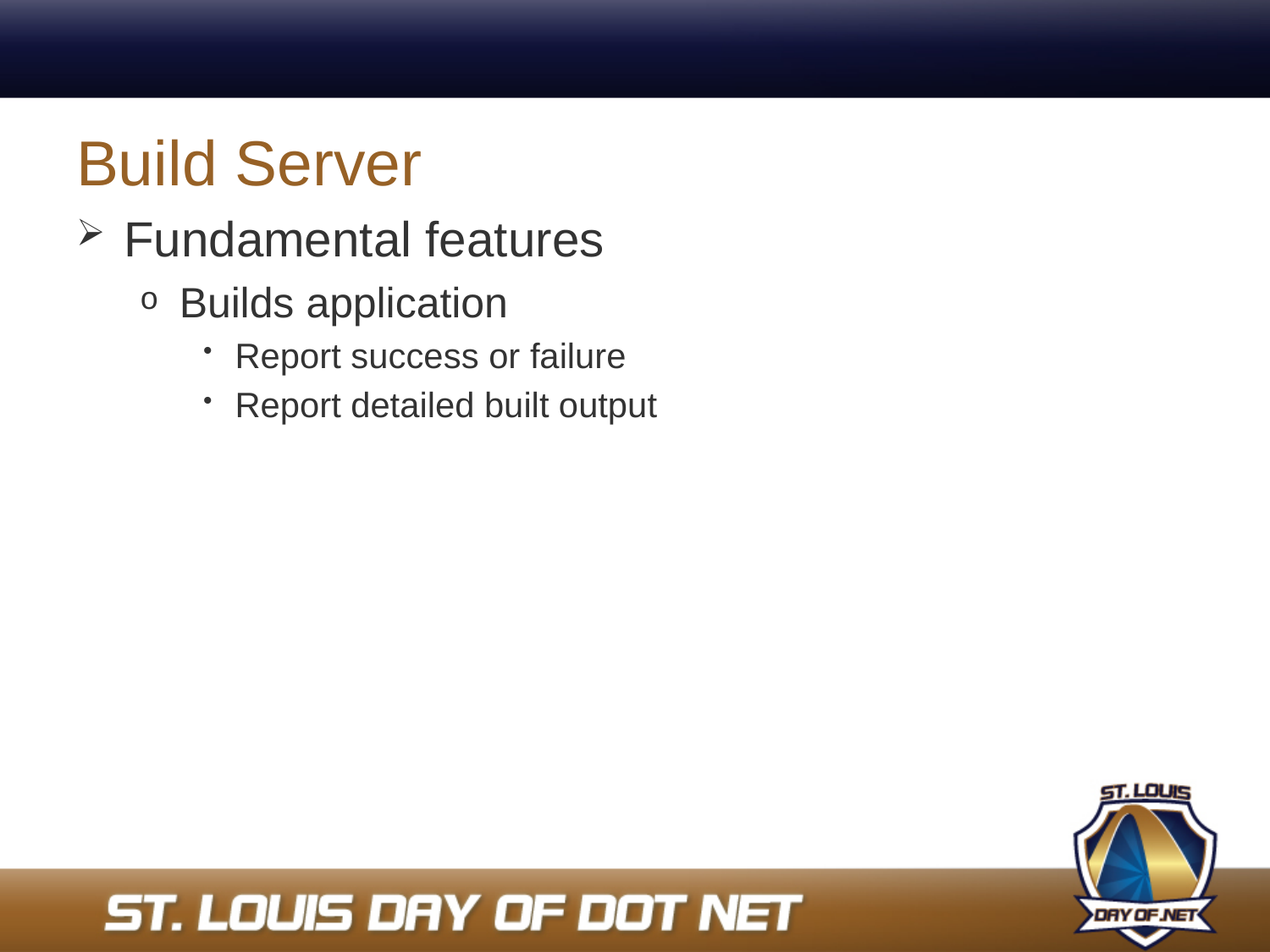

# Build Server
Fundamental features
Builds application
Report success or failure
Report detailed built output